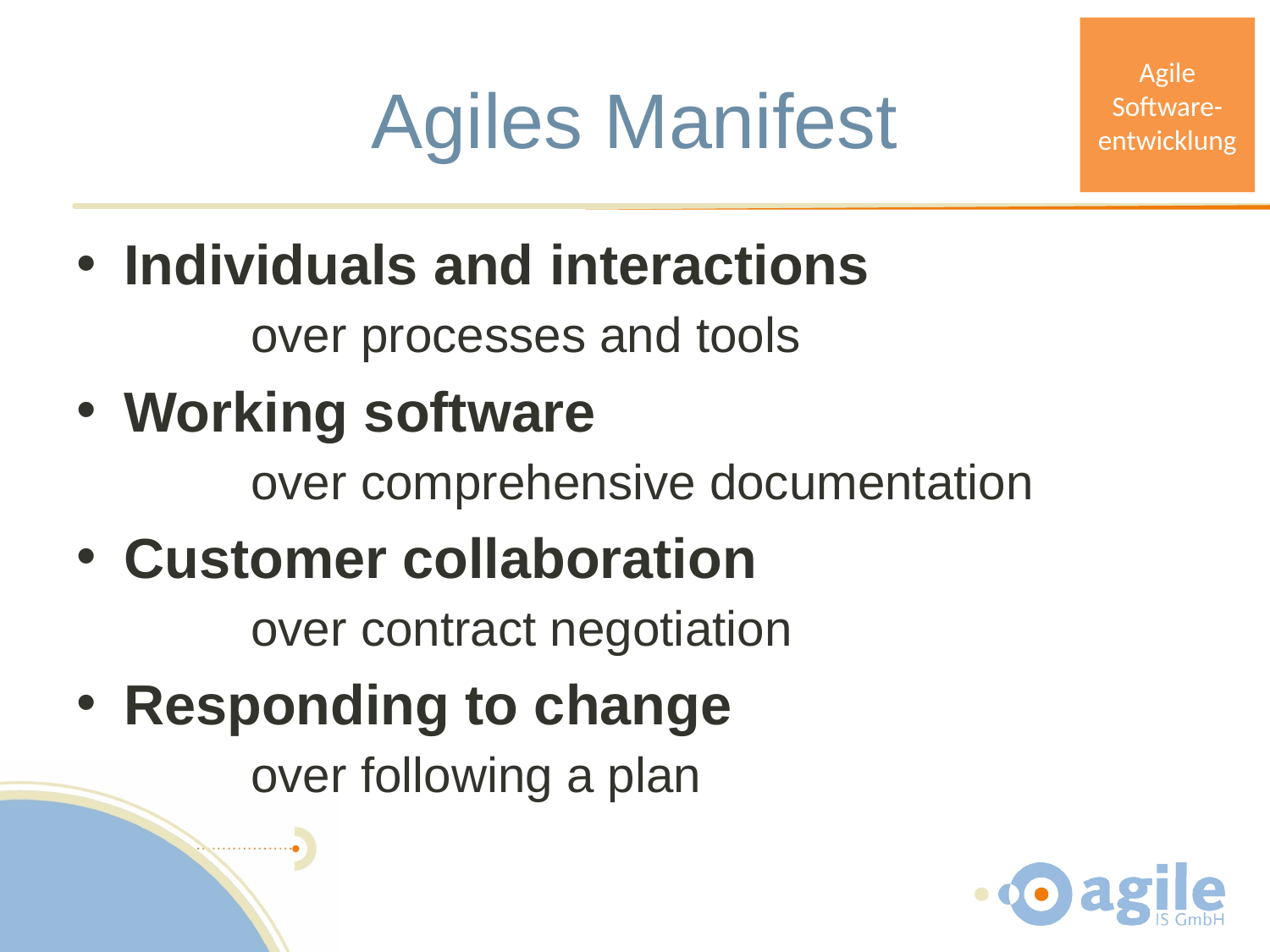

Agile Software-entwicklung
# Agiles Manifest
Individuals and interactions
	over processes and tools
Working software
	over comprehensive documentation
Customer collaboration
	over contract negotiation
Responding to change
	over following a plan